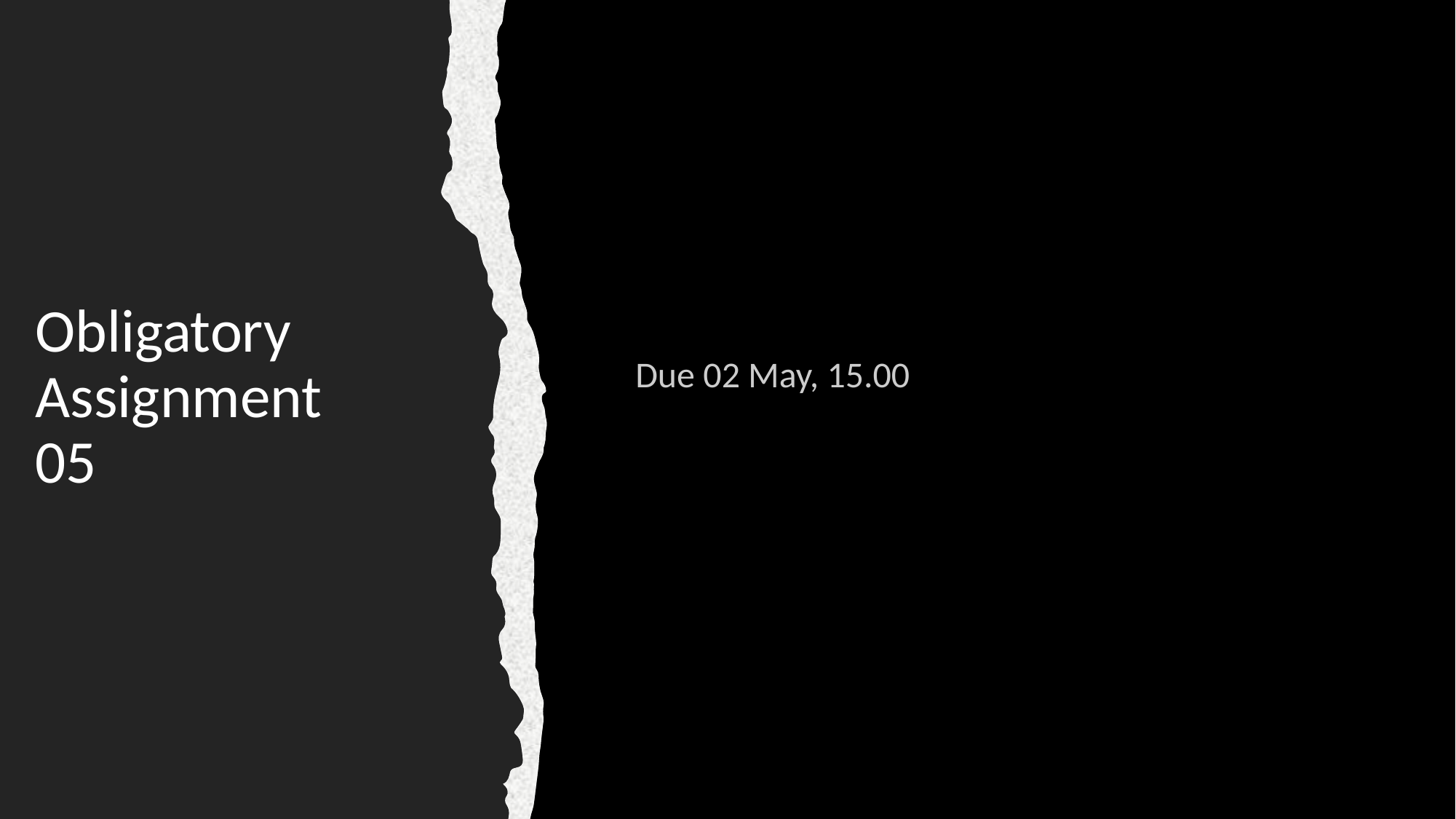

# Obligatory Assignment 05
Due 02 May, 15.00